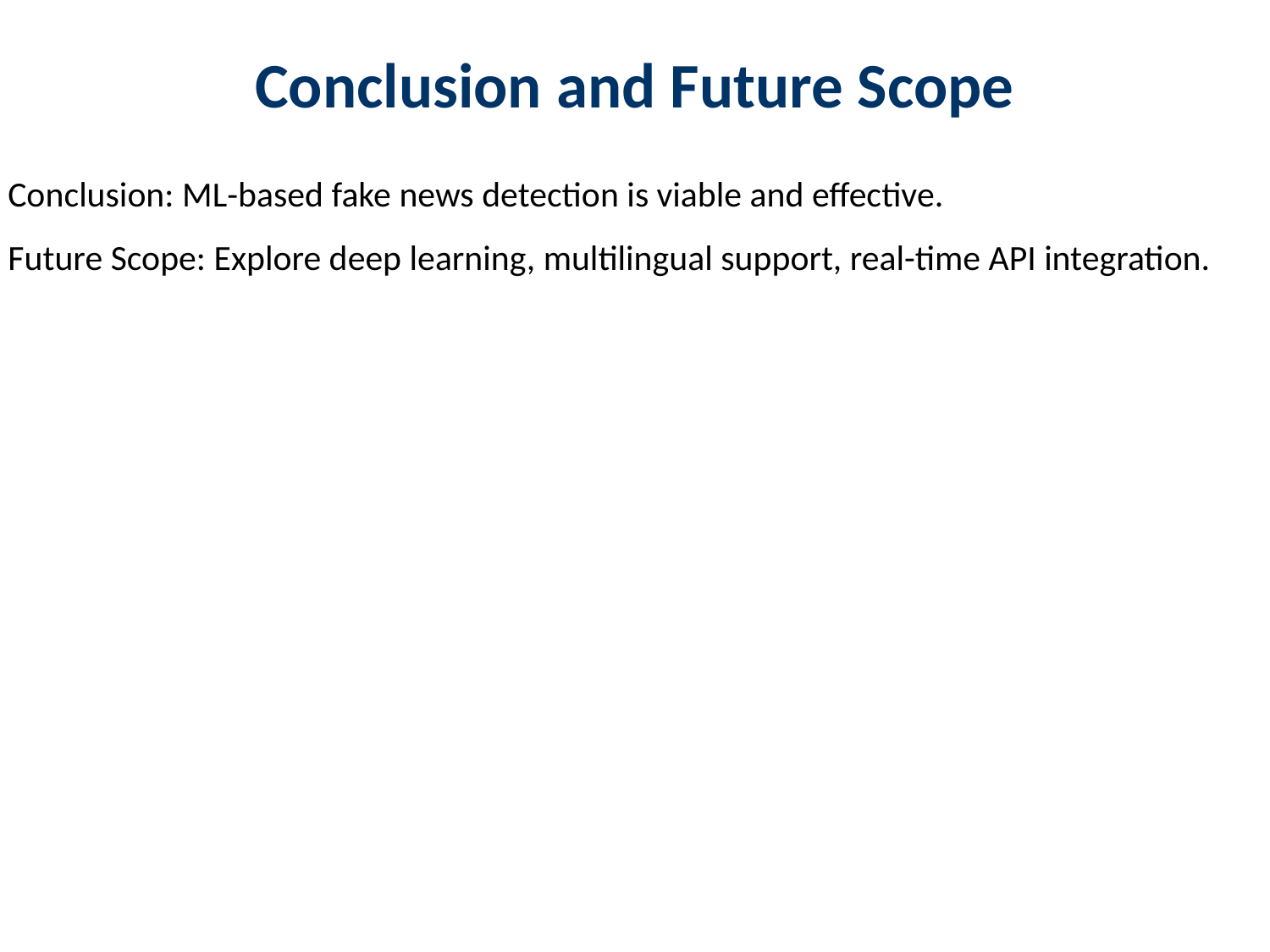

Conclusion and Future Scope
#
Conclusion: ML-based fake news detection is viable and effective.
Future Scope: Explore deep learning, multilingual support, real-time API integration.